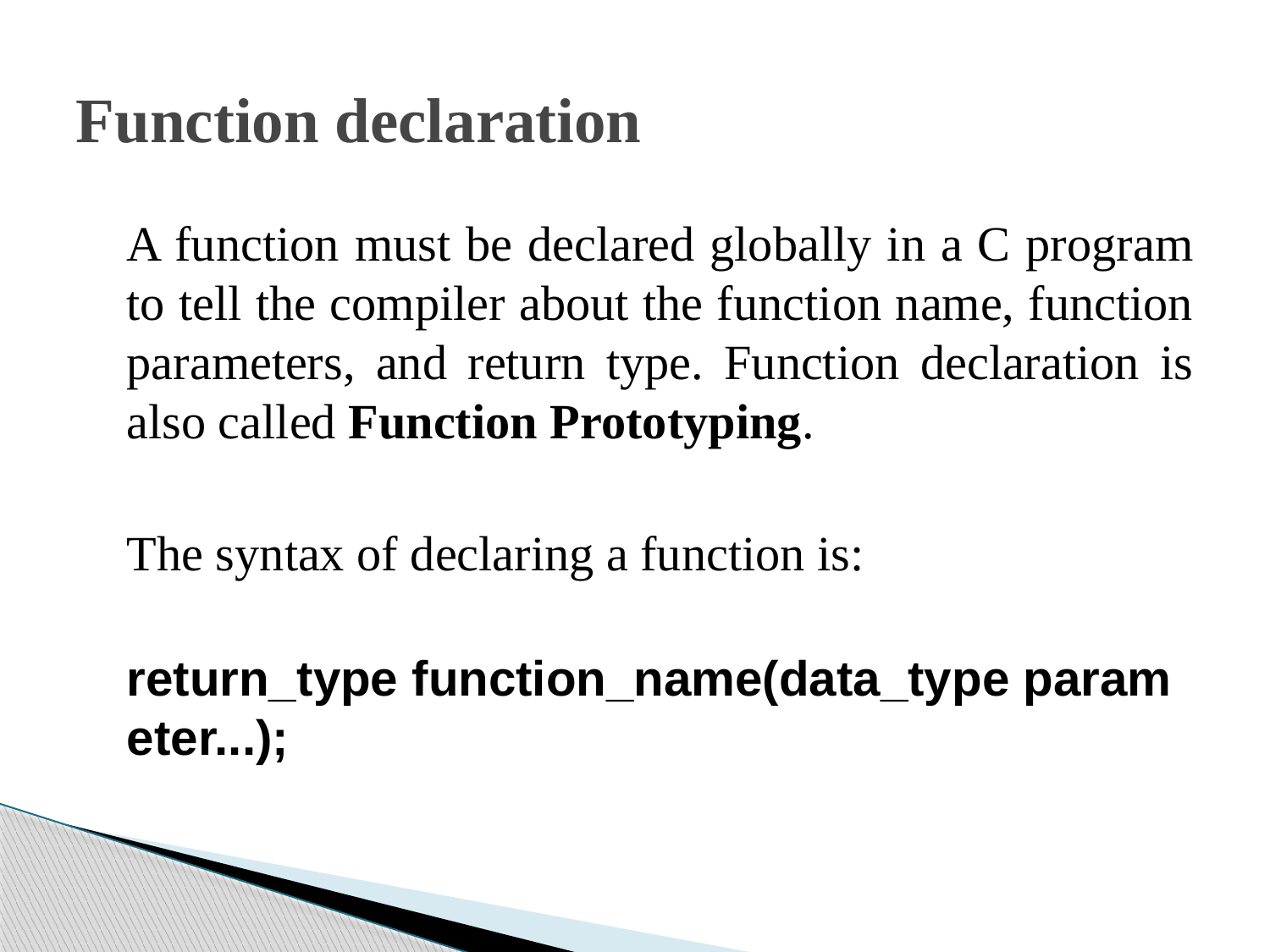

# Function declaration
	A function must be declared globally in a C program to tell the compiler about the function name, function parameters, and return type. Function declaration is also called Function Prototyping.

	The syntax of declaring a function is:
	return_type function_name(data_type parameter...);